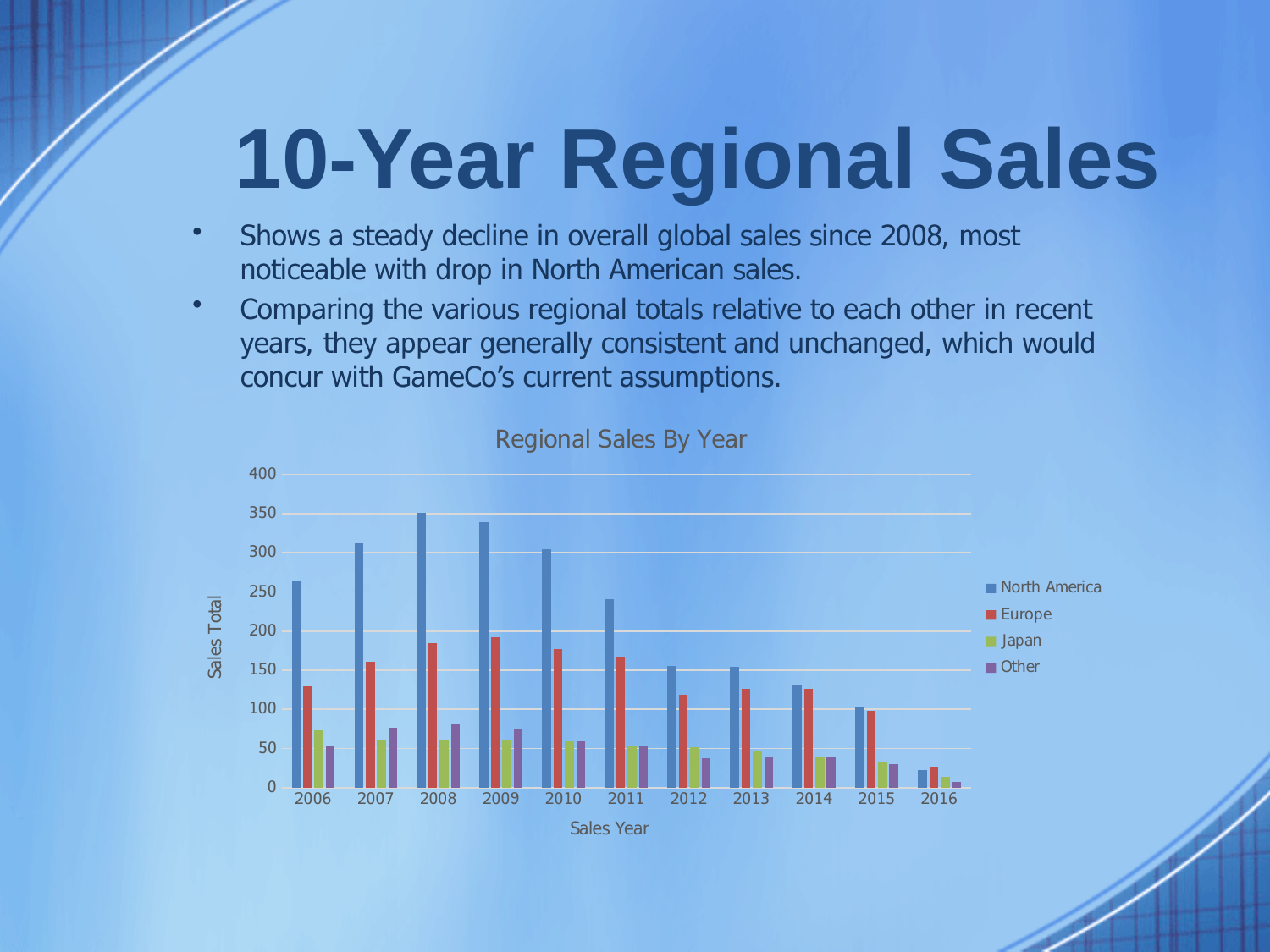

# 10-Year Regional Sales
Shows a steady decline in overall global sales since 2008, most noticeable with drop in North American sales.
Comparing the various regional totals relative to each other in recent years, they appear generally consistent and unchanged, which would concur with GameCo’s current assumptions.

### Chart: Regional Sales By Year

| Category | North America | Europe | Japan | Other |
|---|---|---|---|---|
| 2006 | 263.12000000000006 | 129.24000000000015 | 73.68999999999998 | 54.12999999999992 |
| 2007 | 312.04999999999933 | 160.4999999999999 | 60.250000000000014 | 76.53000000000029 |
| 2008 | 351.41000000000037 | 184.4000000000001 | 60.17999999999997 | 81.04000000000029 |
| 2009 | 338.85000000000014 | 191.59000000000015 | 61.80999999999998 | 74.13000000000035 |
| 2010 | 304.2400000000004 | 176.7300000000002 | 59.45000000000007 | 59.57000000000002 |
| 2011 | 241.06000000000049 | 167.44000000000005 | 52.96000000000002 | 54.17000000000006 |
| 2012 | 154.95999999999998 | 118.77999999999999 | 51.74000000000004 | 37.760000000000026 |
| 2013 | 154.76999999999998 | 125.77 | 47.54999999999996 | 39.77999999999999 |
| 2014 | 131.97 | 125.65000000000008 | 39.45999999999999 | 40.010000000000005 |
| 2015 | 102.81999999999995 | 97.70999999999997 | 33.68000000000001 | 29.99000000000006 |
| 2016 | 22.66 | 26.76000000000001 | 13.659999999999984 | 7.719999999999987 |